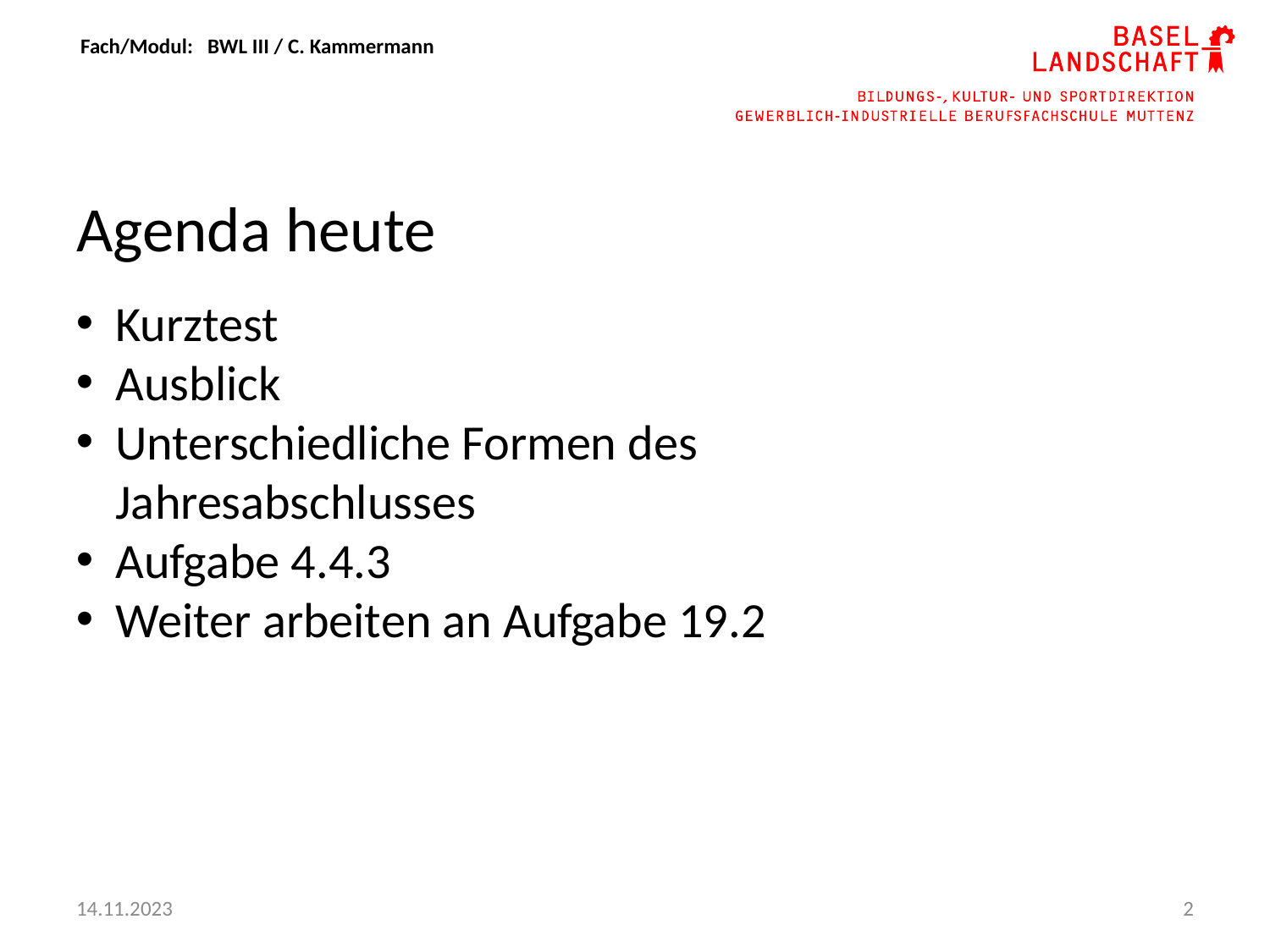

Agenda heute

Kurztest
Ausblick
Unterschiedliche Formen des Jahresabschlusses
Aufgabe 4.4.3
Weiter arbeiten an Aufgabe 19.2

14.11.2023
2